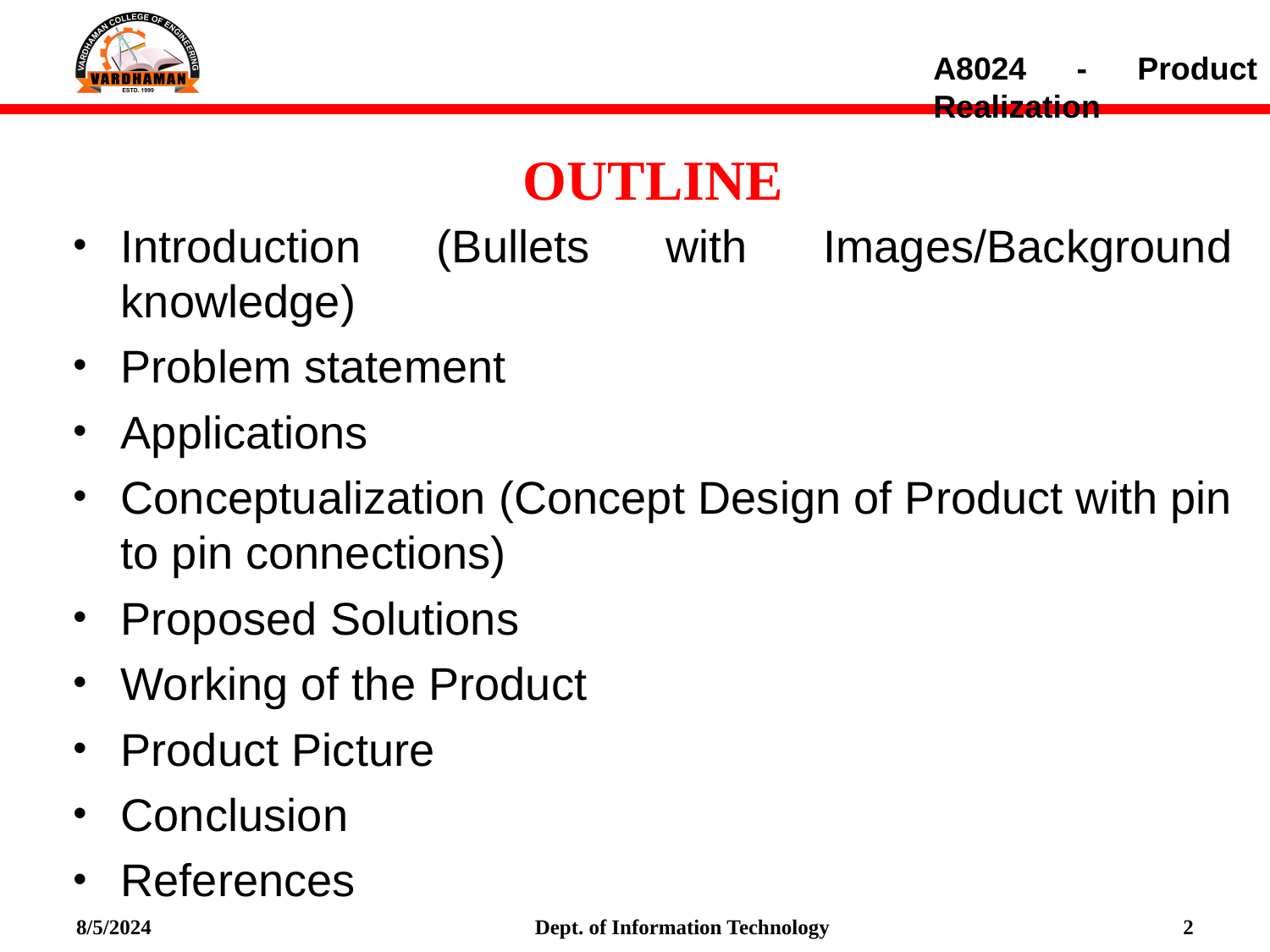

A8024 - Product Realization
OUTLINE
Introduction (Bullets with Images/Background knowledge)
Problem statement
Applications
Conceptualization (Concept Design of Product with pin to pin connections)
Proposed Solutions
Working of the Product
Product Picture
Conclusion
References
Dept. of Information Technology
8/5/2024
2